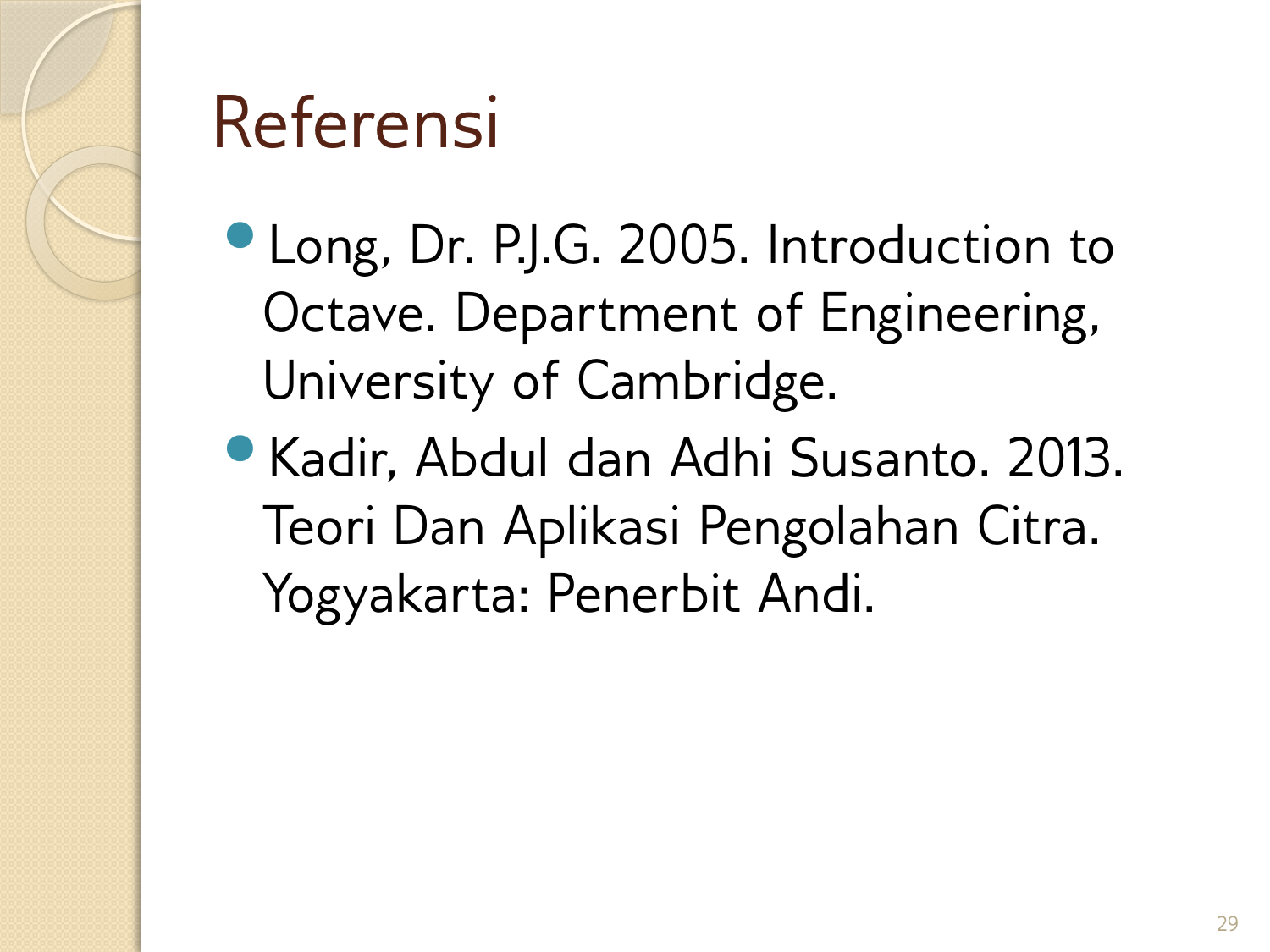

# Referensi
Long, Dr. P.J.G. 2005. Introduction to Octave. Department of Engineering, University of Cambridge.
Kadir, Abdul dan Adhi Susanto. 2013. Teori Dan Aplikasi Pengolahan Citra. Yogyakarta: Penerbit Andi.
29